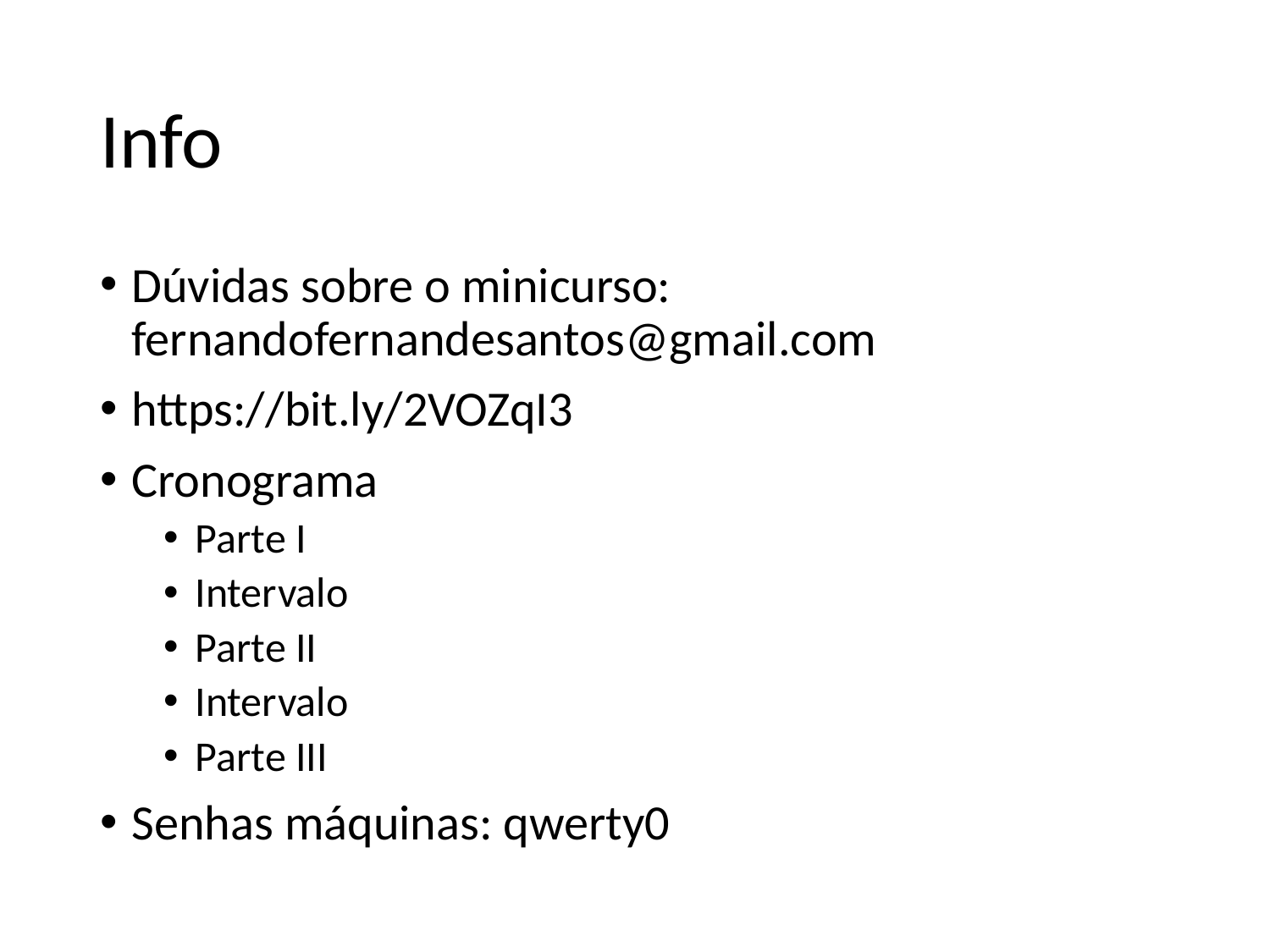

# Info
Dúvidas sobre o minicurso: fernandofernandesantos@gmail.com
https://bit.ly/2VOZqI3
Cronograma
Parte I
Intervalo
Parte II
Intervalo
Parte III
Senhas máquinas: qwerty0